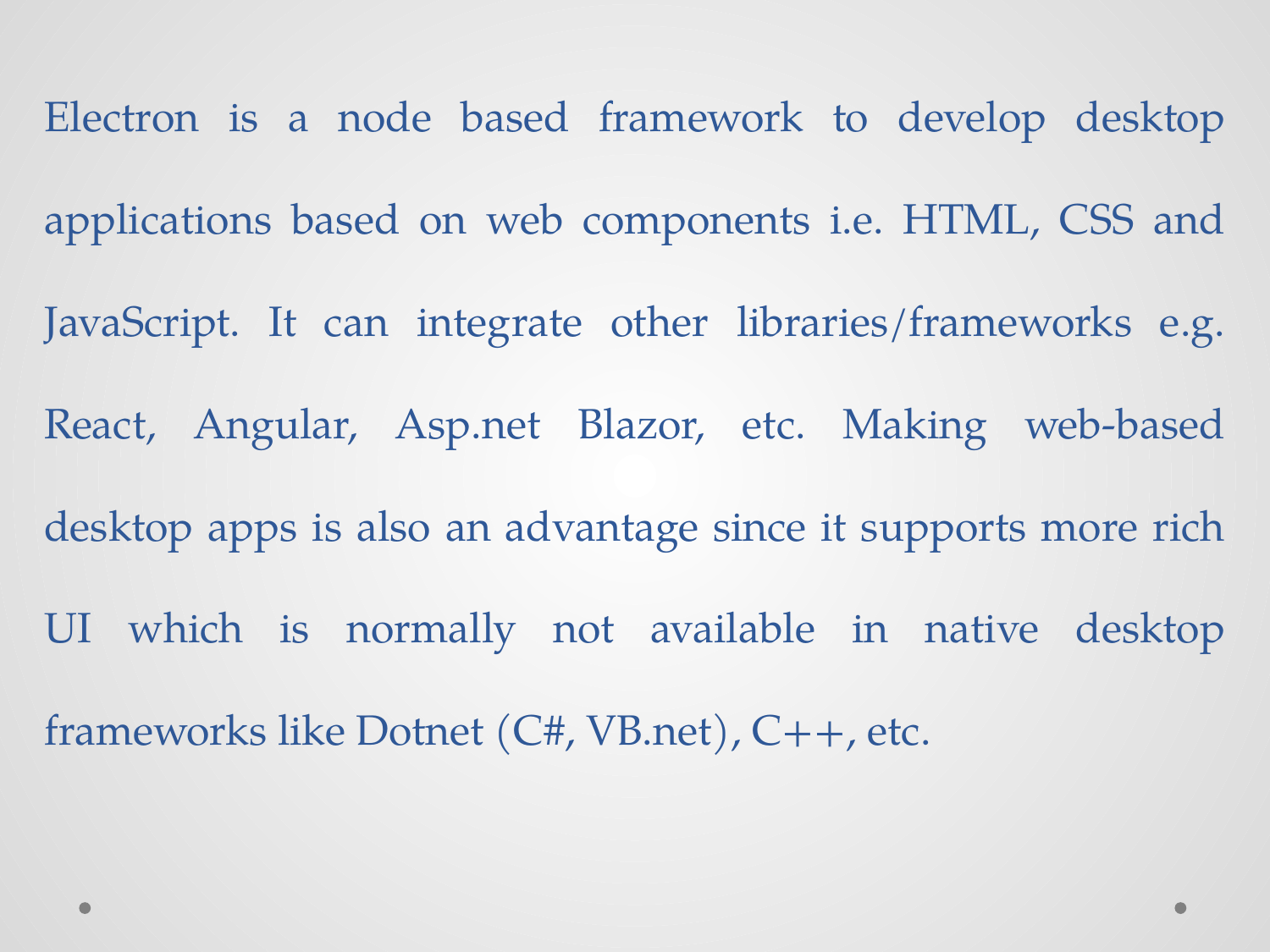

# Electron is a node based framework to develop desktop applications based on web components i.e. HTML, CSS and JavaScript. It can integrate other libraries/frameworks e.g. React, Angular, Asp.net Blazor, etc. Making web-based desktop apps is also an advantage since it supports more rich UI which is normally not available in native desktop frameworks like Dotnet (C#, VB.net), C++, etc.